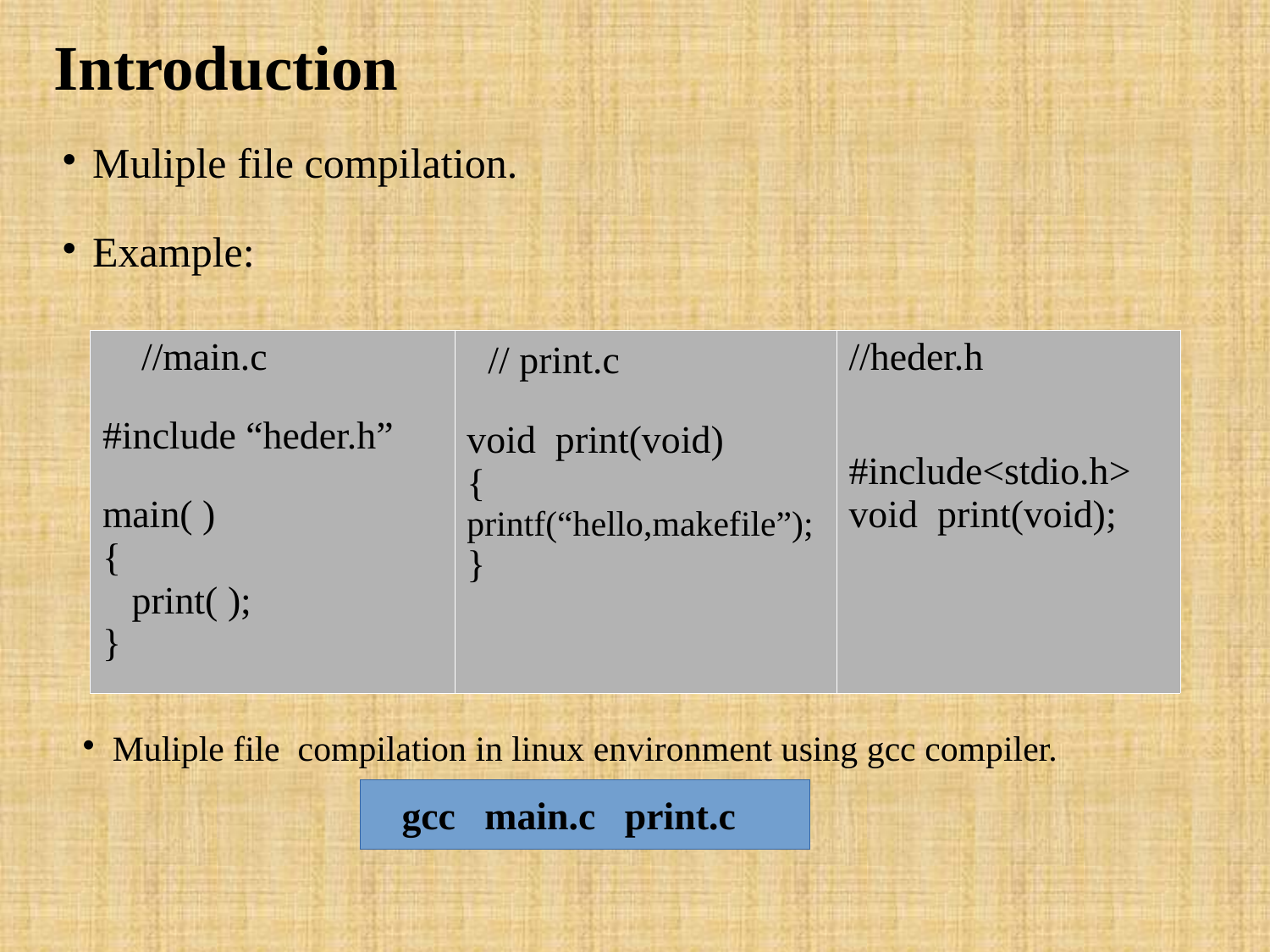

Introduction
Muliple file compilation.

Example:
| //main.c #include “heder.h” main( ) { print( ); } | // print.c void print(void) { printf(“hello,makefile”); } | //heder.h #include<stdio.h> void print(void); |
| --- | --- | --- |
Muliple file  compilation in linux environment using gcc compiler.

   gcc   main.c   print.c